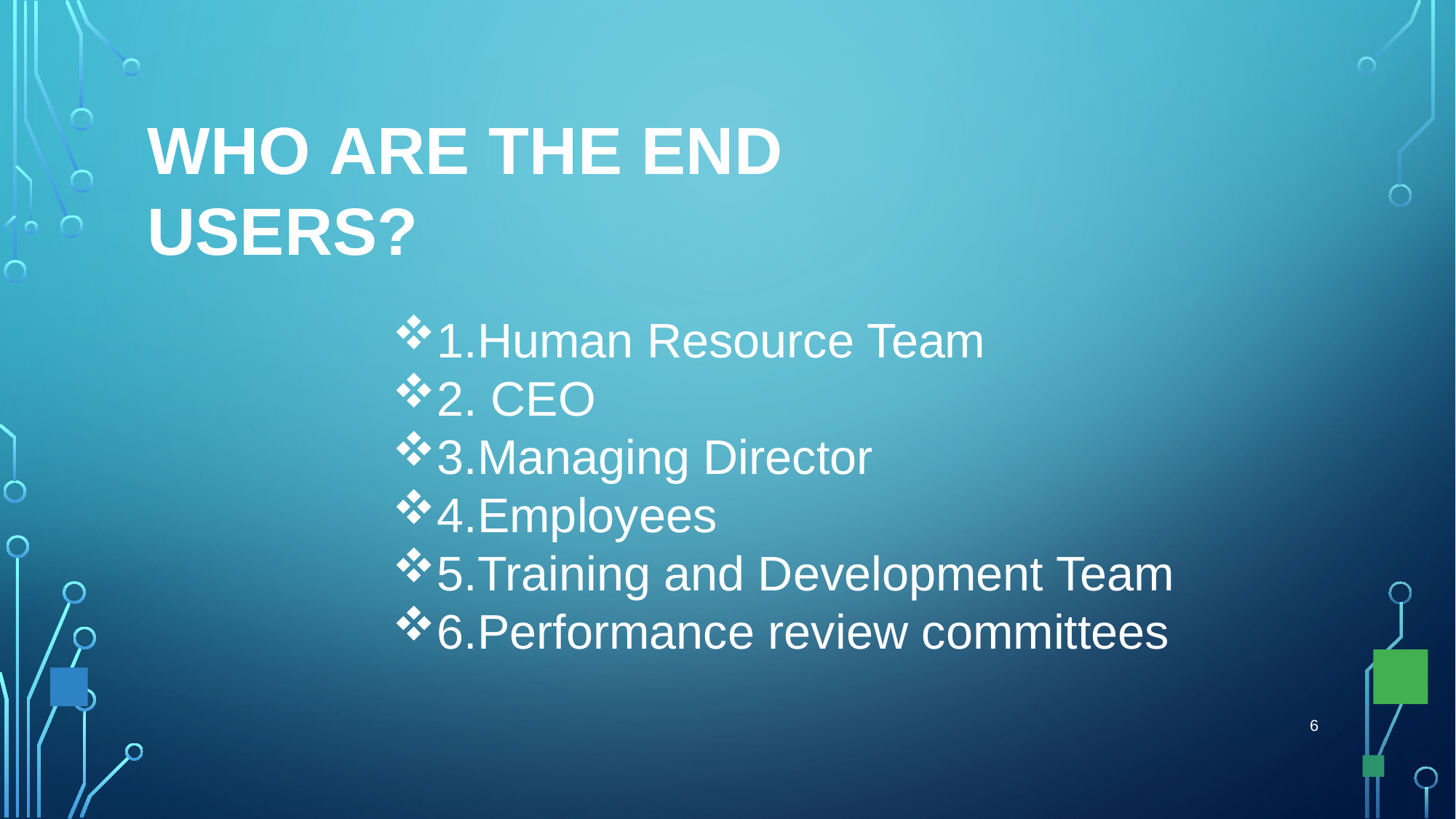

# WHO ARE THE END USERS?
1.Human Resource Team
2. CEO
3.Managing Director
4.Employees
5.Training and Development Team
6.Performance review committees

6